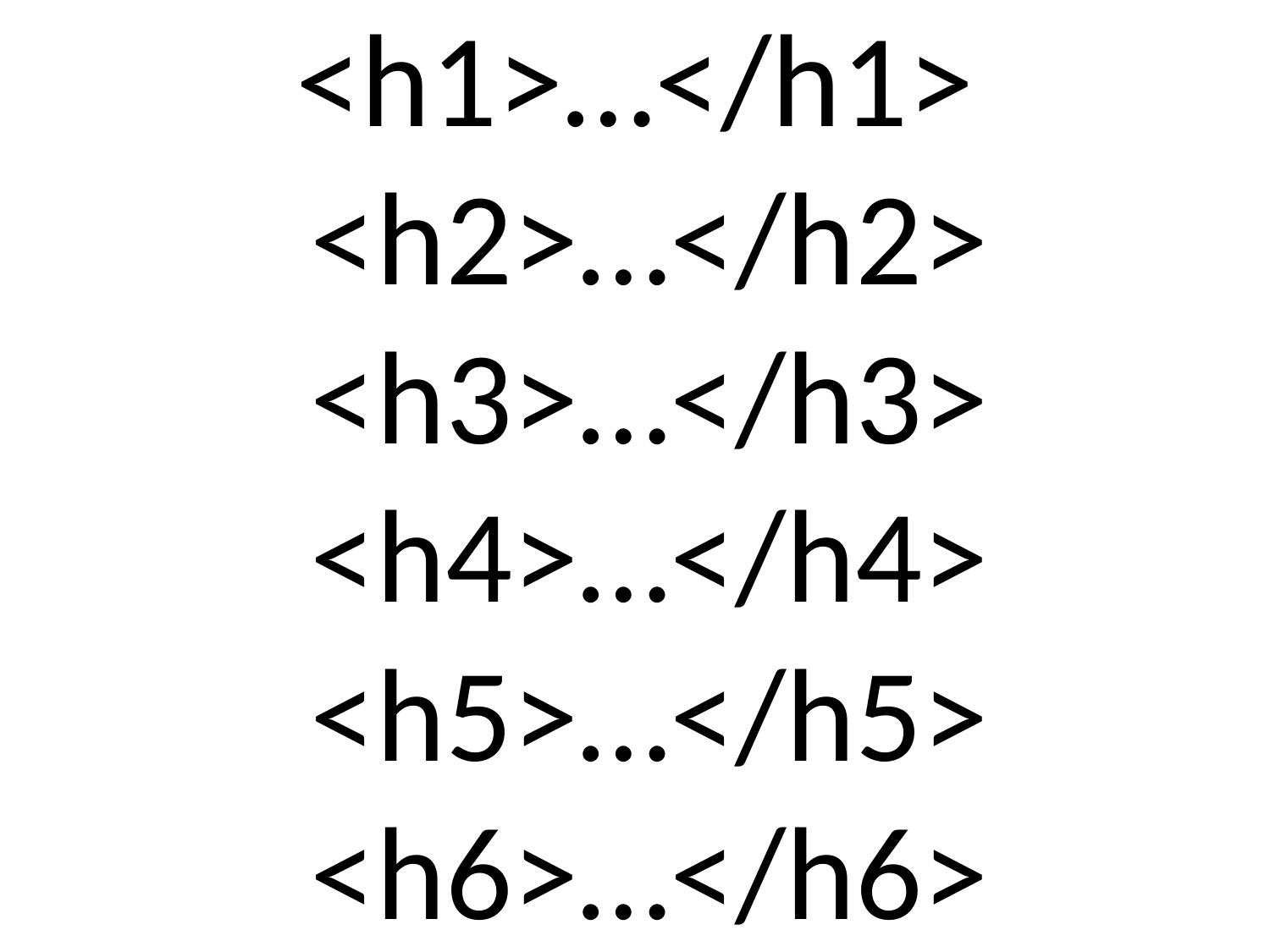

# <h1>…</h1> <h2>…</h2> <h3>…</h3> <h4>…</h4> <h5>…</h5> <h6>…</h6>